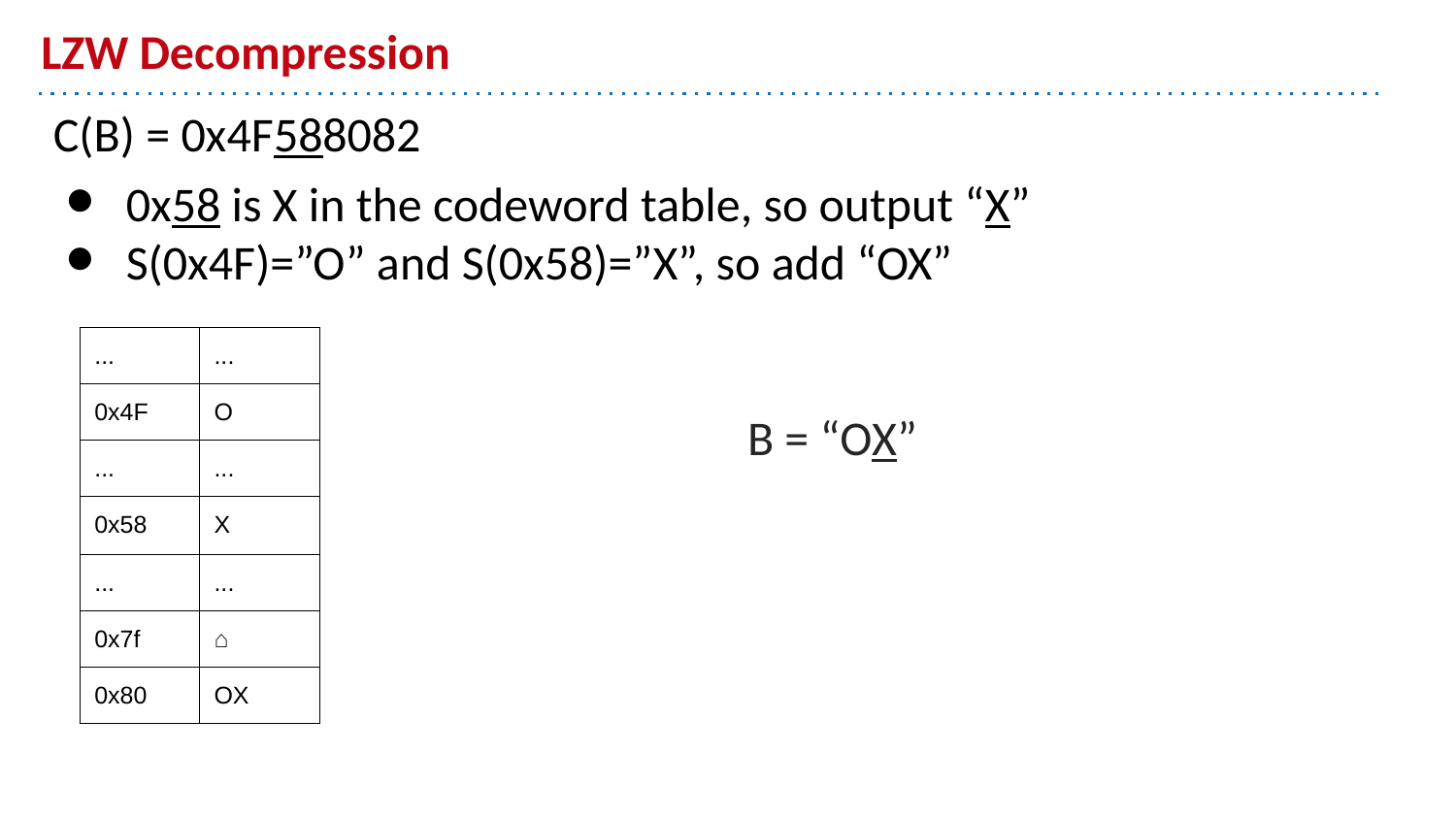

# LZW Decompression
C(B) = 0x4F588082
0x58 is X in the codeword table, so output “X”
S(0x4F)=”O” and S(0x58)=”X”, so add “OX”
| ... | ... |
| --- | --- |
| 0x4F | O |
| ... | ... |
| 0x58 | X |
| ... | ... |
| 0x7f | ⌂ |
| 0x80 | OX |
B = “OX”